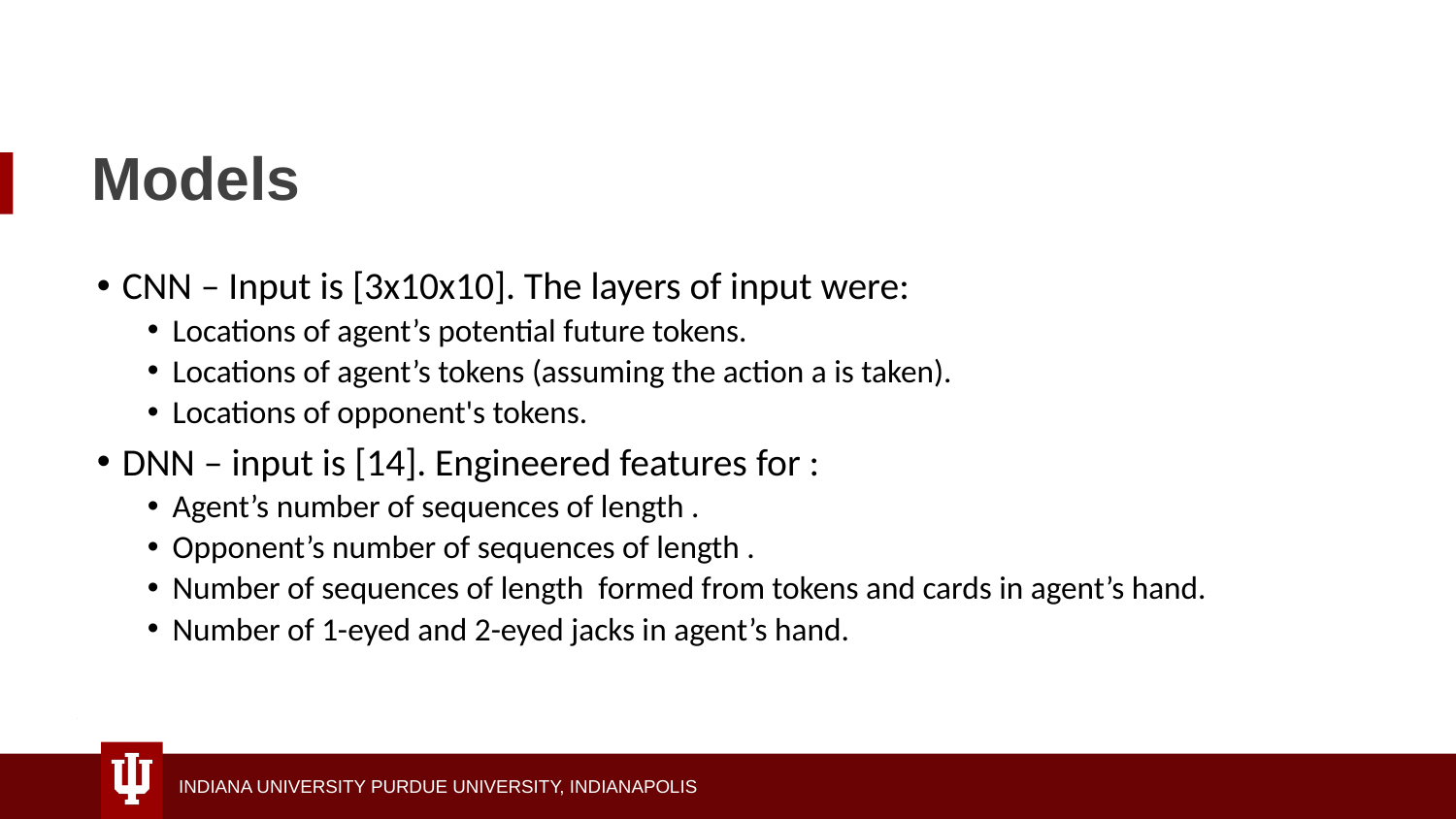

# Models
CNN – Input is [3x10x10]. The layers of input were:
Locations of agent’s potential future tokens.
Locations of agent’s tokens (assuming the action a is taken).
Locations of opponent's tokens.
DNN – input is [14]. Engineered features for :
Agent’s number of sequences of length .
Opponent’s number of sequences of length .
Number of sequences of length  formed from tokens and cards in agent’s hand.
Number of 1-eyed and 2-eyed jacks in agent’s hand.